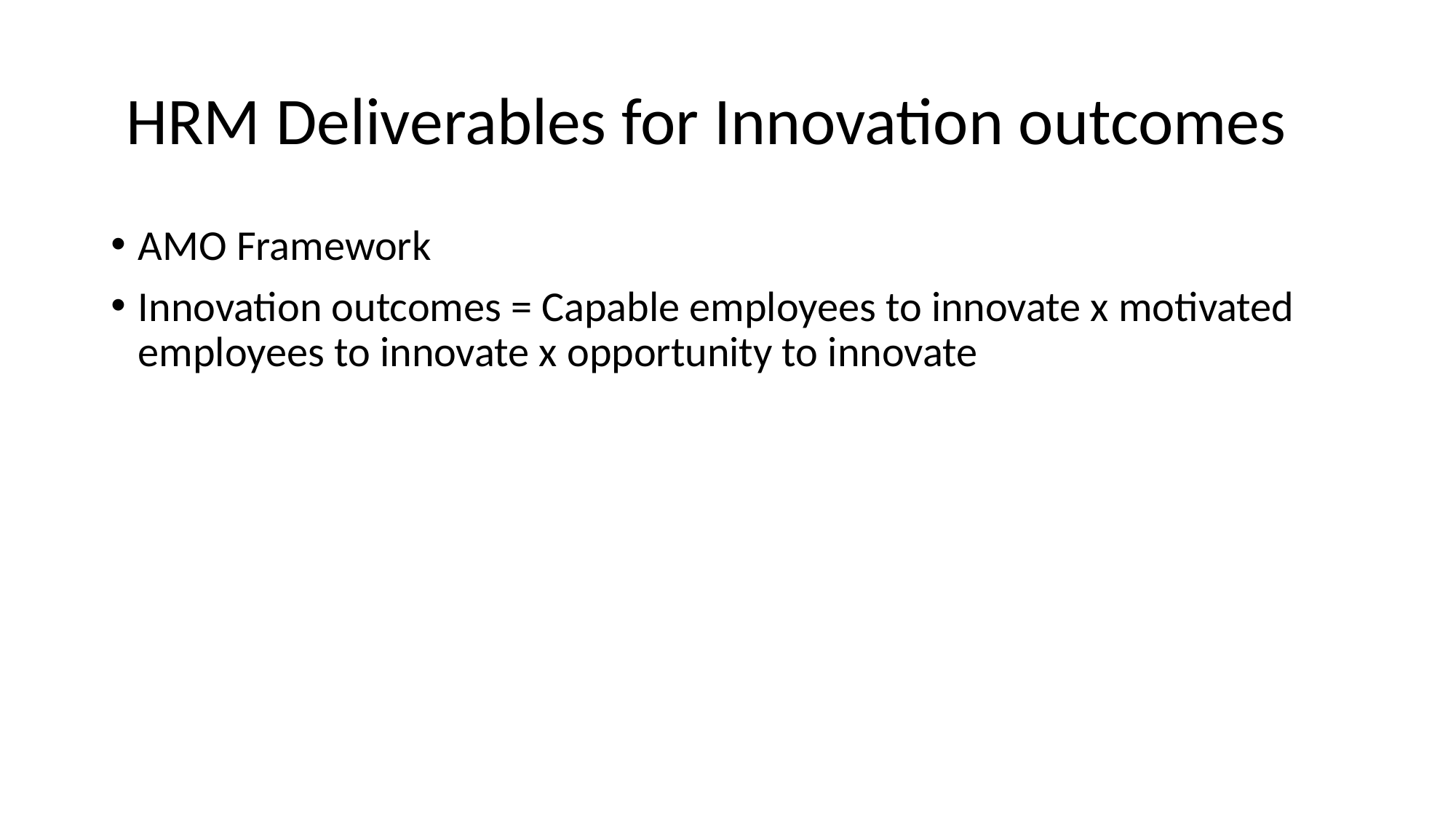

# HRM Deliverables for Innovation outcomes
AMO Framework
Innovation outcomes = Capable employees to innovate x motivated employees to innovate x opportunity to innovate